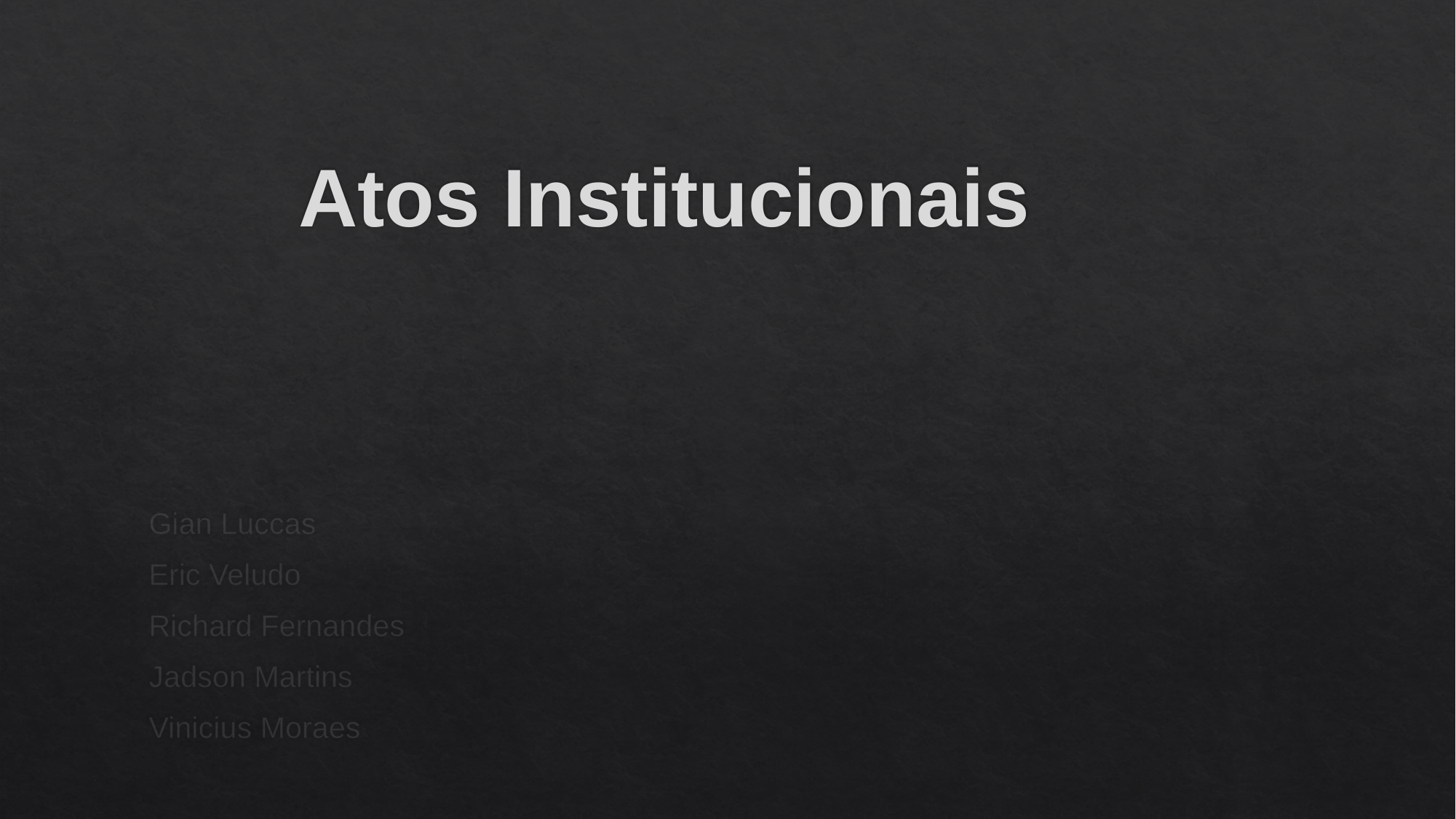

# Atos Institucionais
Gian Luccas
Eric Veludo
Richard Fernandes
Jadson Martins
Vinicius Moraes